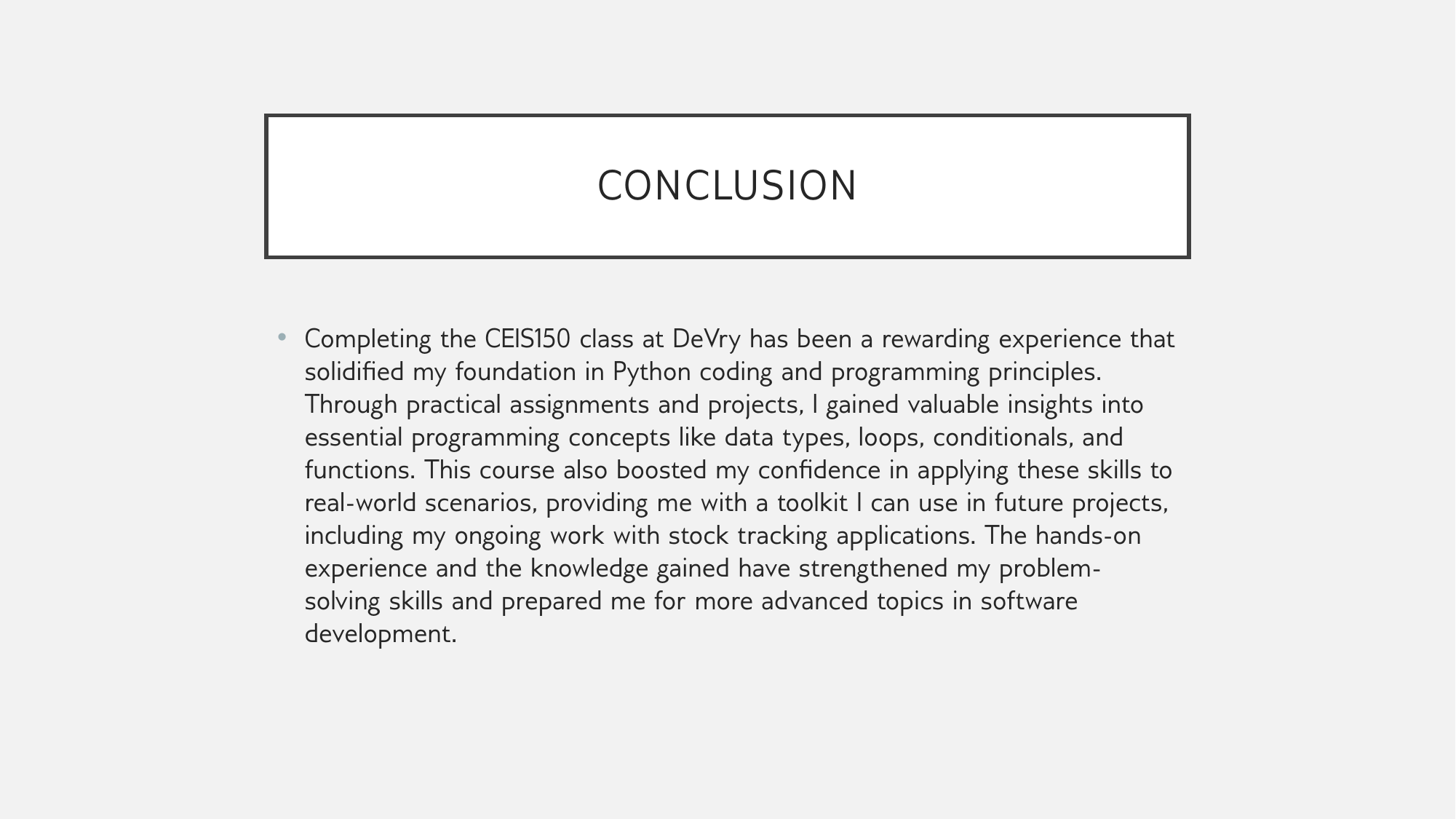

# Conclusion
Completing the CEIS150 class at DeVry has been a rewarding experience that solidified my foundation in Python coding and programming principles. Through practical assignments and projects, I gained valuable insights into essential programming concepts like data types, loops, conditionals, and functions. This course also boosted my confidence in applying these skills to real-world scenarios, providing me with a toolkit I can use in future projects, including my ongoing work with stock tracking applications. The hands-on experience and the knowledge gained have strengthened my problem-solving skills and prepared me for more advanced topics in software development.